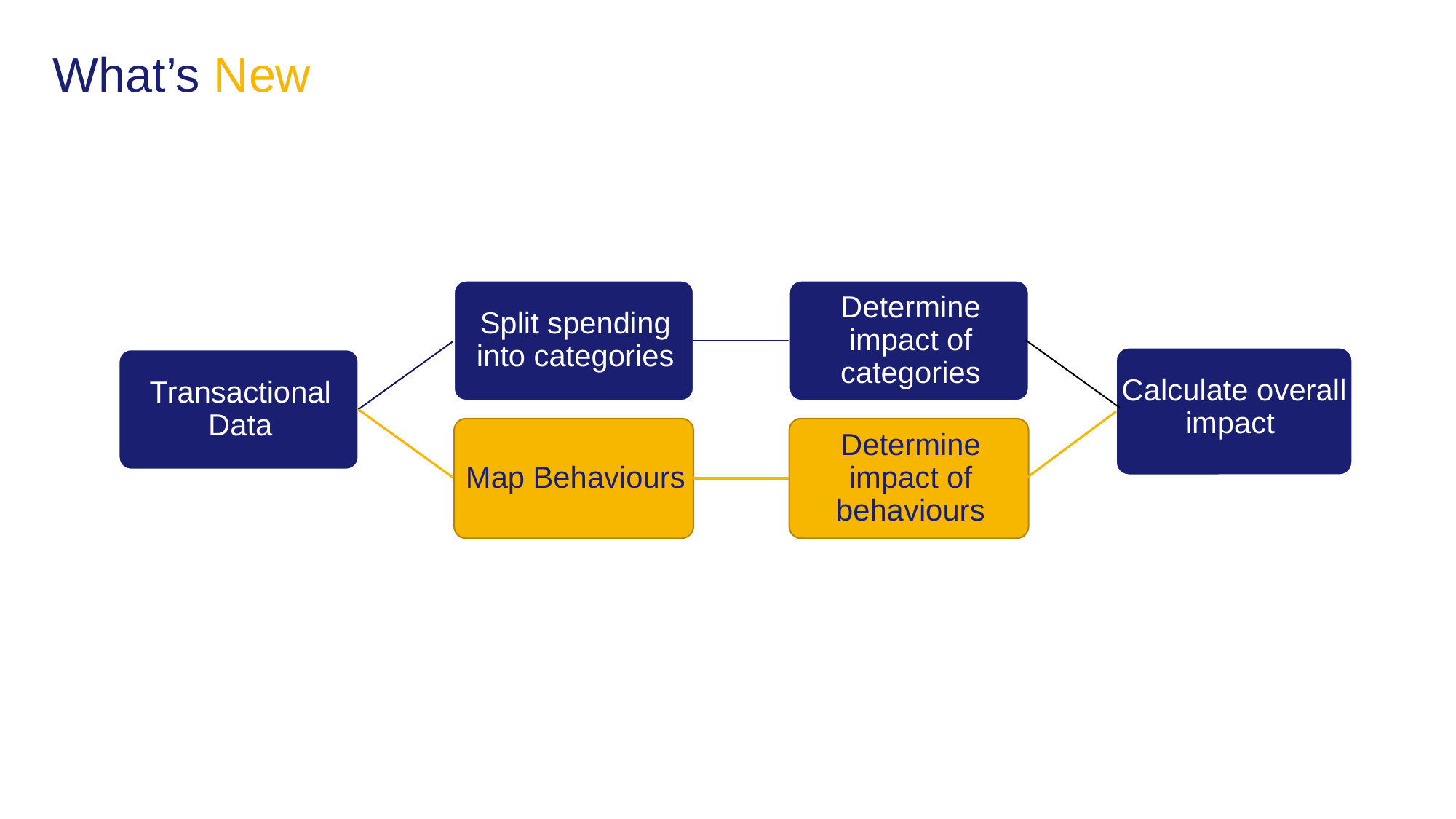

# What’s New
Transactional Data

Split spending into categories

Determine impact of categories

Map Behaviours

Determine impact of behaviours
Calculate overall impact